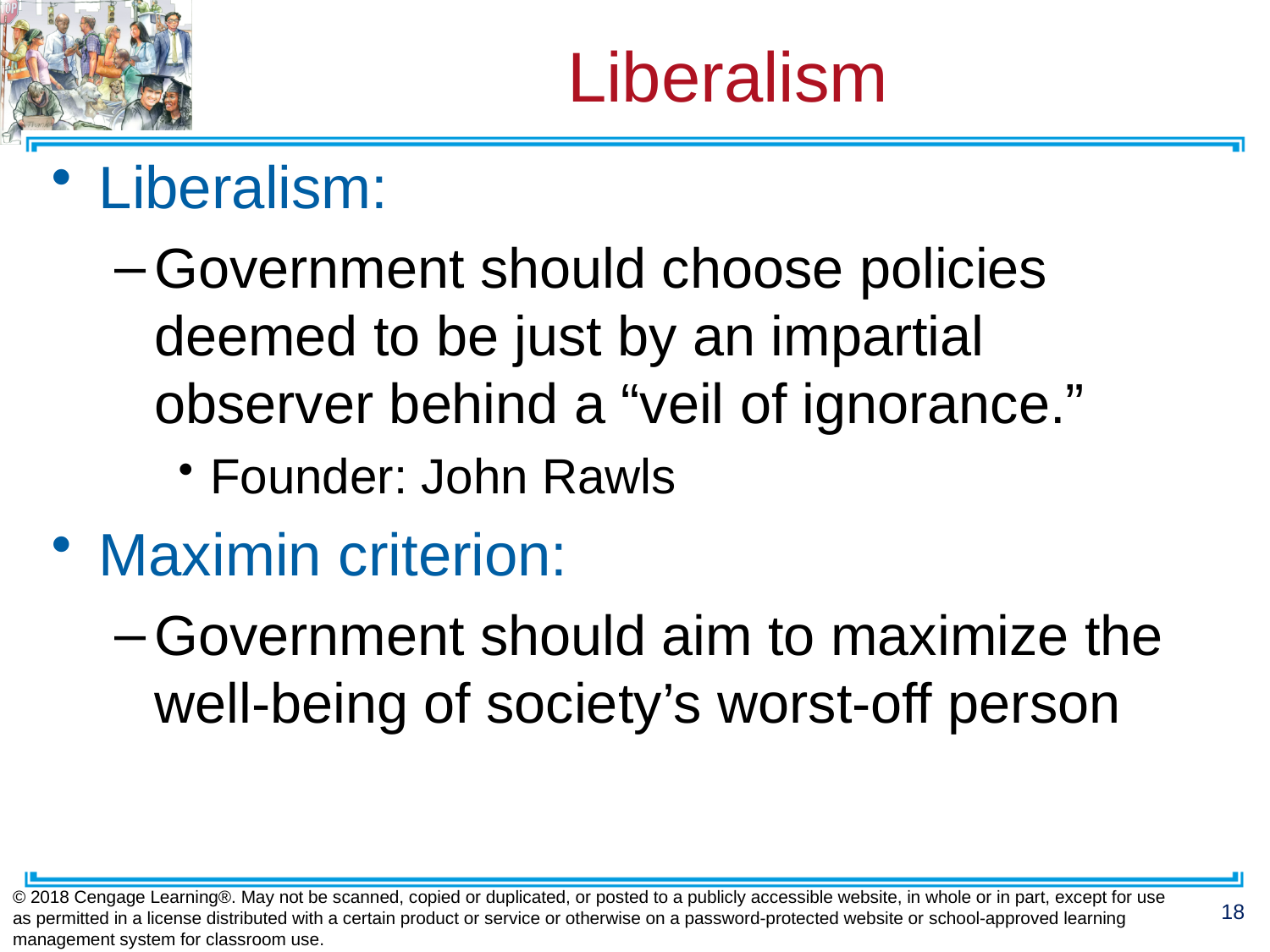

# Liberalism
Liberalism:
Government should choose policies deemed to be just by an impartial observer behind a “veil of ignorance.”
Founder: John Rawls
Maximin criterion:
Government should aim to maximize the well-being of society’s worst-off person
© 2018 Cengage Learning®. May not be scanned, copied or duplicated, or posted to a publicly accessible website, in whole or in part, except for use as permitted in a license distributed with a certain product or service or otherwise on a password-protected website or school-approved learning management system for classroom use.
18